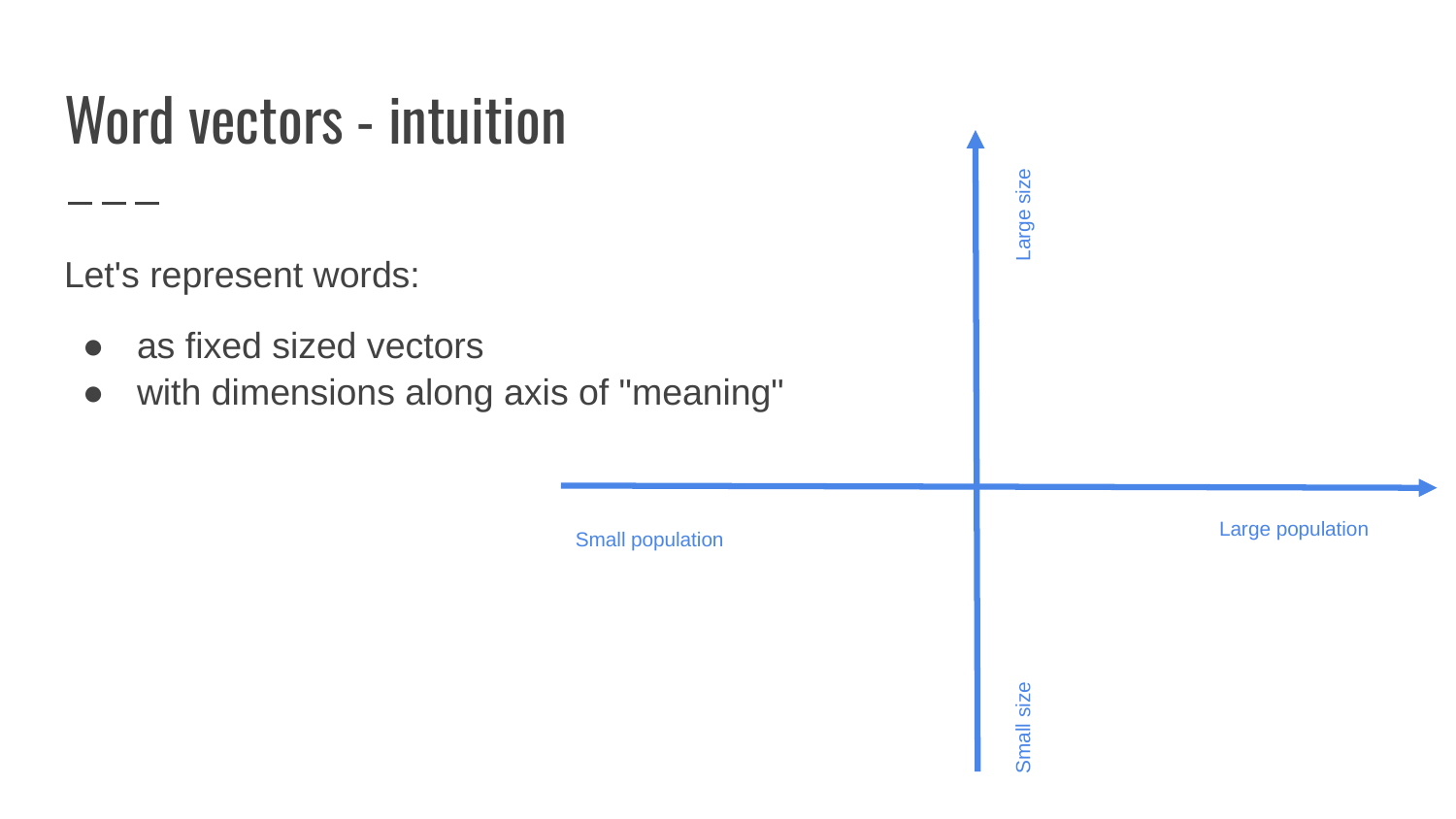

# Word vectors - intuition
Large size
Let's represent words:
as fixed sized vectors
with dimensions along axis of "meaning"

Large population
Small population
Small size